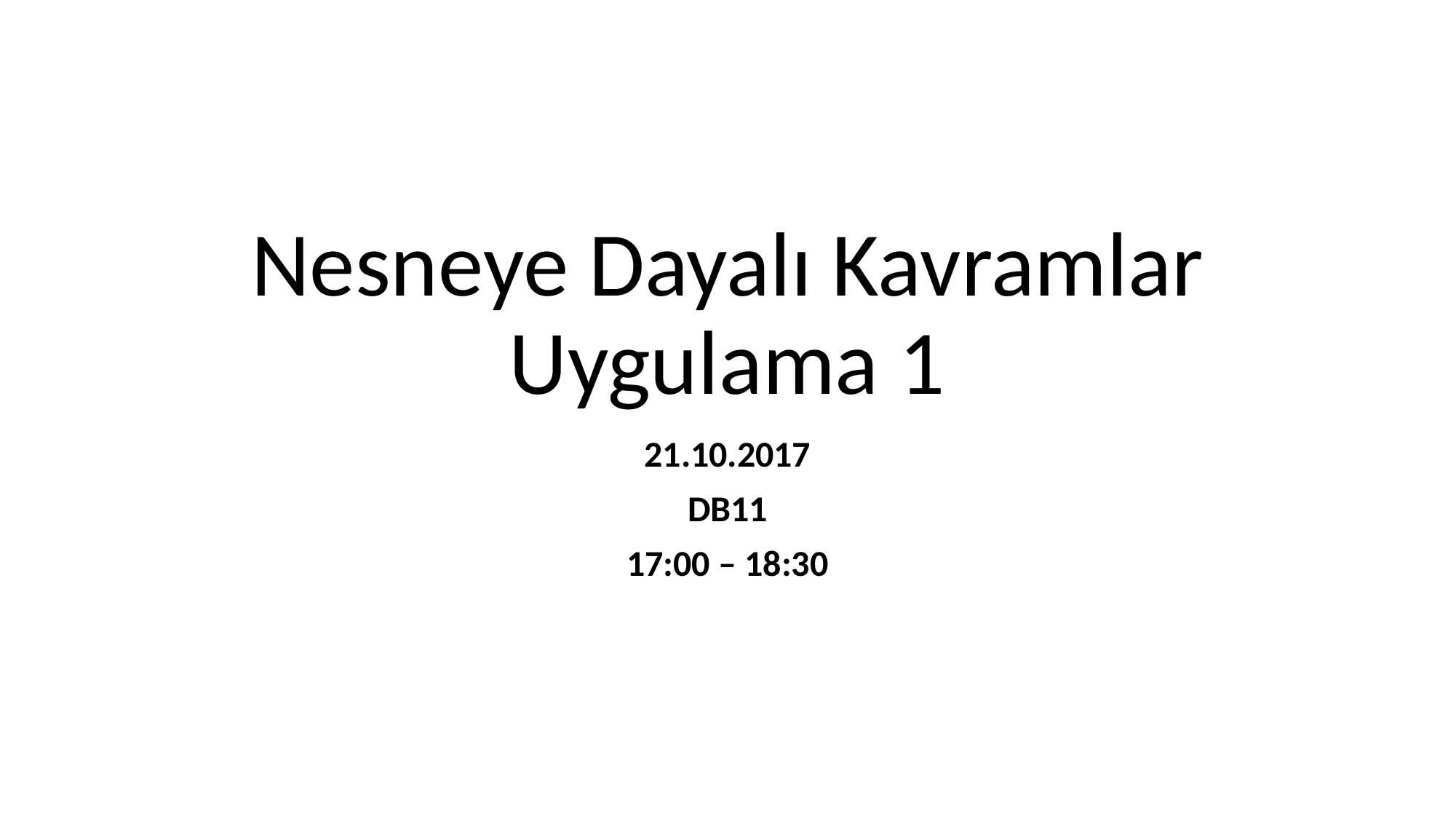

# Nesneye Dayalı Kavramlar Uygulama 1
21.10.2017
DB11
17:00 – 18:30